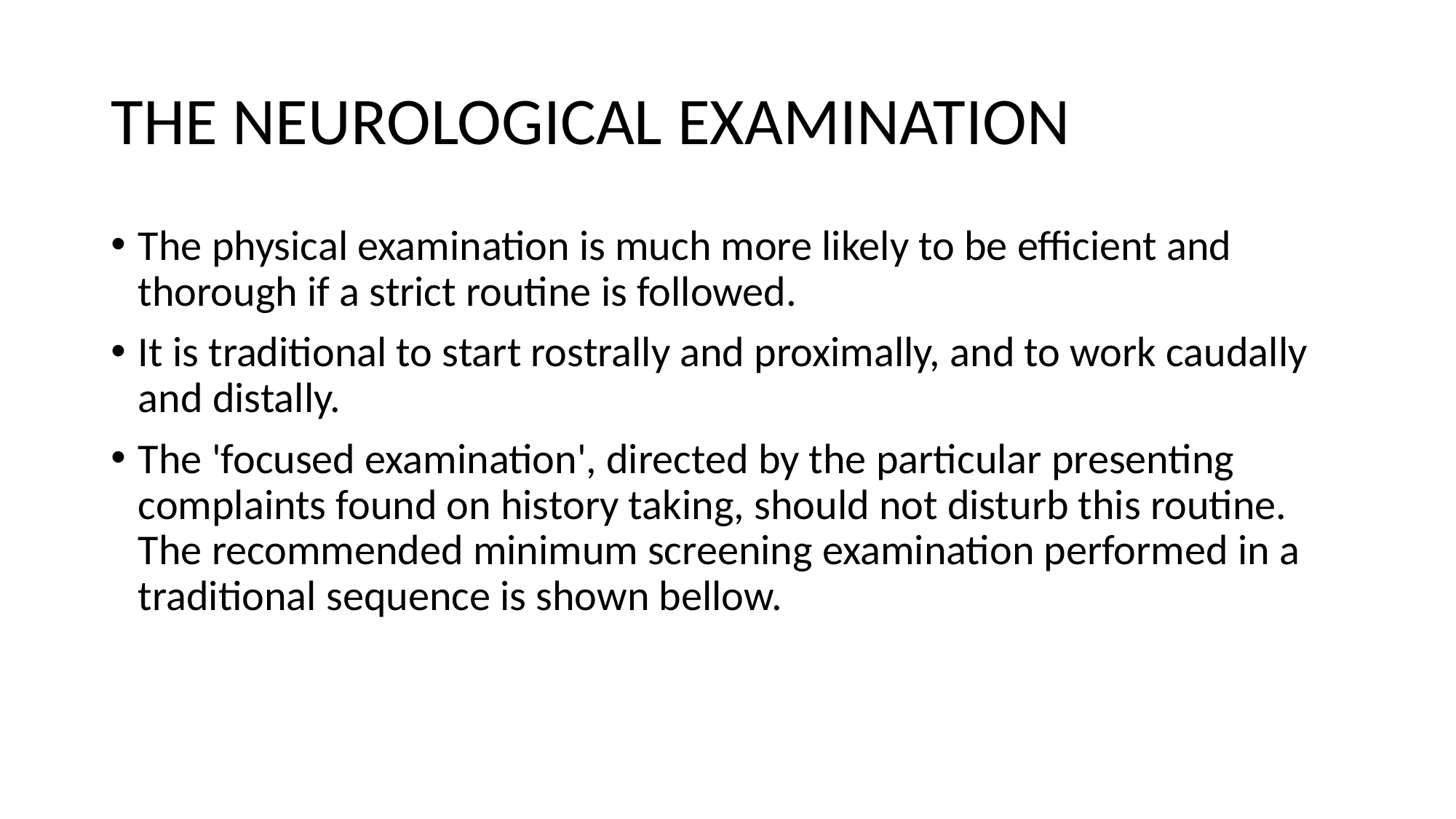

# THE NEUROLOGICAL EXAMINATION
The physical examination is much more likely to be efficient and thorough if a strict routine is followed.
It is traditional to start rostrally and proximally, and to work caudally and distally.
The 'focused examination', directed by the particular presenting complaints found on history taking, should not disturb this routine. The recommended minimum screening examination performed in a traditional sequence is shown bellow.